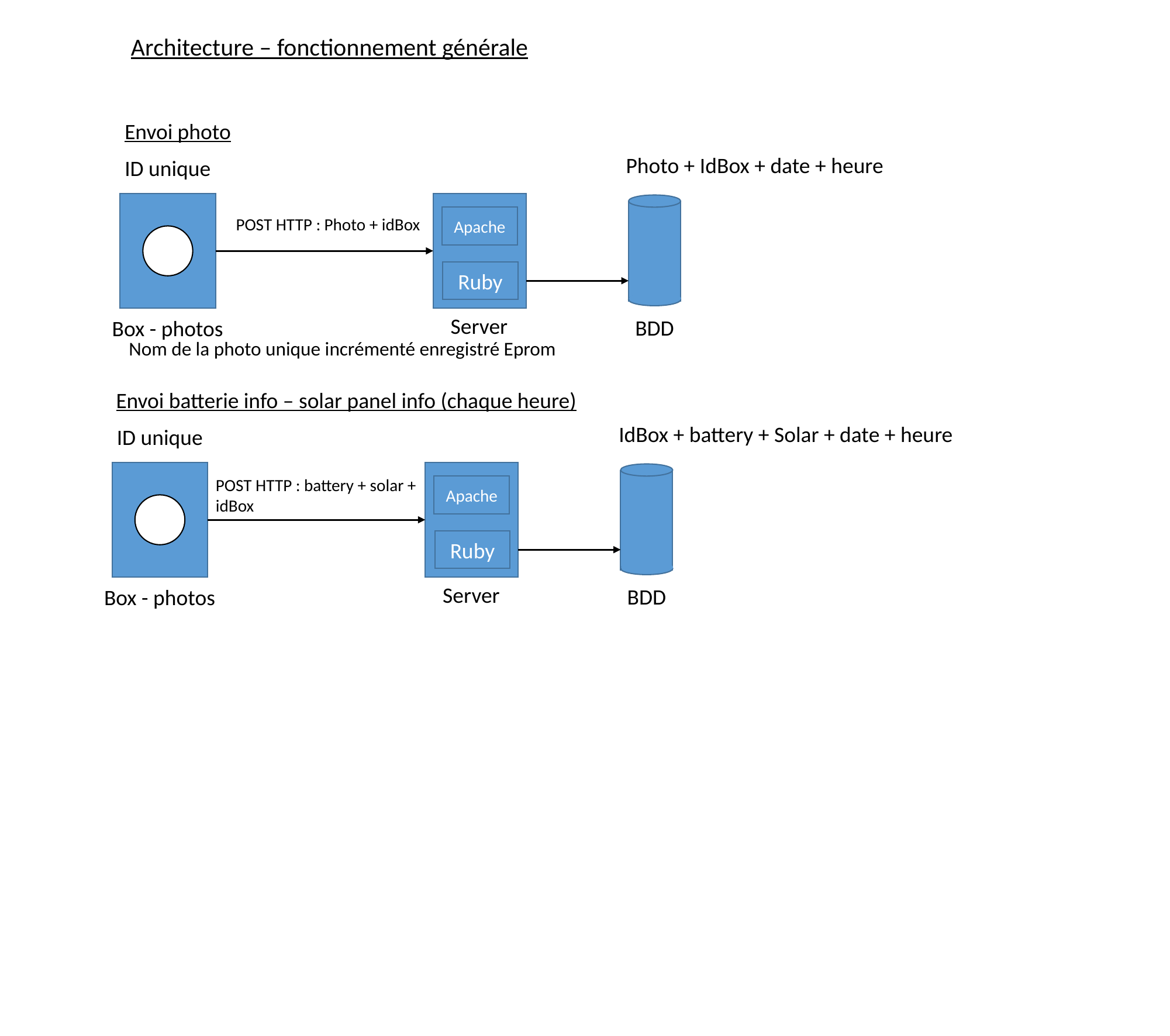

Architecture – fonctionnement générale
Envoi photo
Photo + IdBox + date + heure
ID unique

Apache
POST HTTP : Photo + idBox

Ruby
Server
BDD
Box - photos
Nom de la photo unique incrémenté enregistré Eprom
Envoi batterie info – solar panel info (chaque heure)
IdBox + battery + Solar + date + heure
ID unique

POST HTTP : battery + solar + idBox
Apache

Ruby
Server
BDD
Box - photos